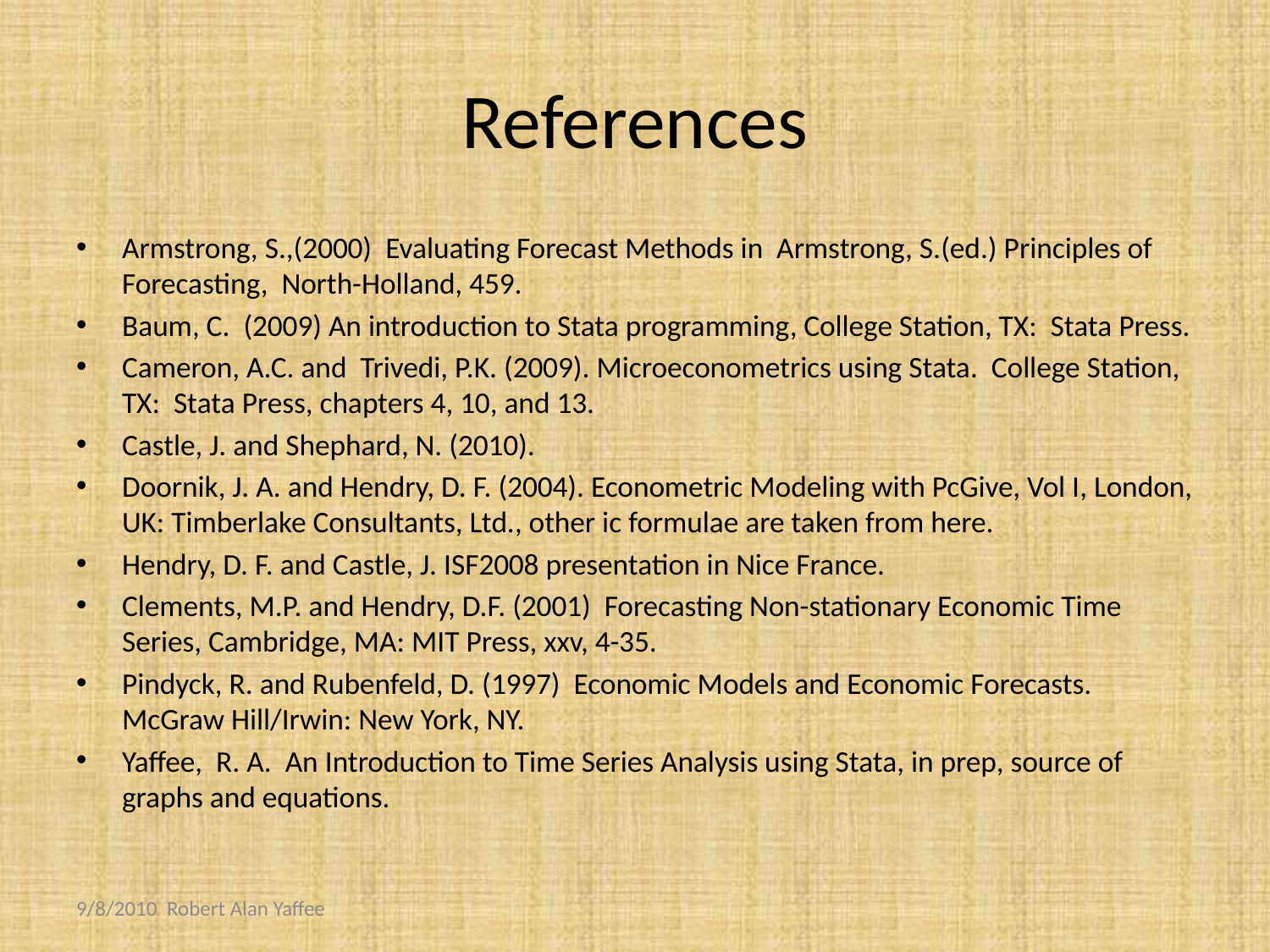

# References
Armstrong, S.,(2000)  Evaluating Forecast Methods in  Armstrong, S.(ed.) Principles of Forecasting,  North-Holland, 459.
Baum, C.  (2009) An introduction to Stata programming, College Station, TX:  Stata Press.
Cameron, A.C. and  Trivedi, P.K. (2009). Microeconometrics using Stata.  College Station, TX:  Stata Press, chapters 4, 10, and 13.
Castle, J. and Shephard, N. (2010).
Doornik, J. A. and Hendry, D. F. (2004). Econometric Modeling with PcGive, Vol I, London, UK: Timberlake Consultants, Ltd., other ic formulae are taken from here.
Hendry, D. F. and Castle, J. ISF2008 presentation in Nice France.
Clements, M.P. and Hendry, D.F. (2001)  Forecasting Non-stationary Economic Time Series, Cambridge, MA: MIT Press, xxv, 4-35.
Pindyck, R. and Rubenfeld, D. (1997)  Economic Models and Economic Forecasts. McGraw Hill/Irwin: New York, NY.
Yaffee,  R. A.  An Introduction to Time Series Analysis using Stata, in prep, source of graphs and equations.
9/8/2010  Robert Alan Yaffee
63